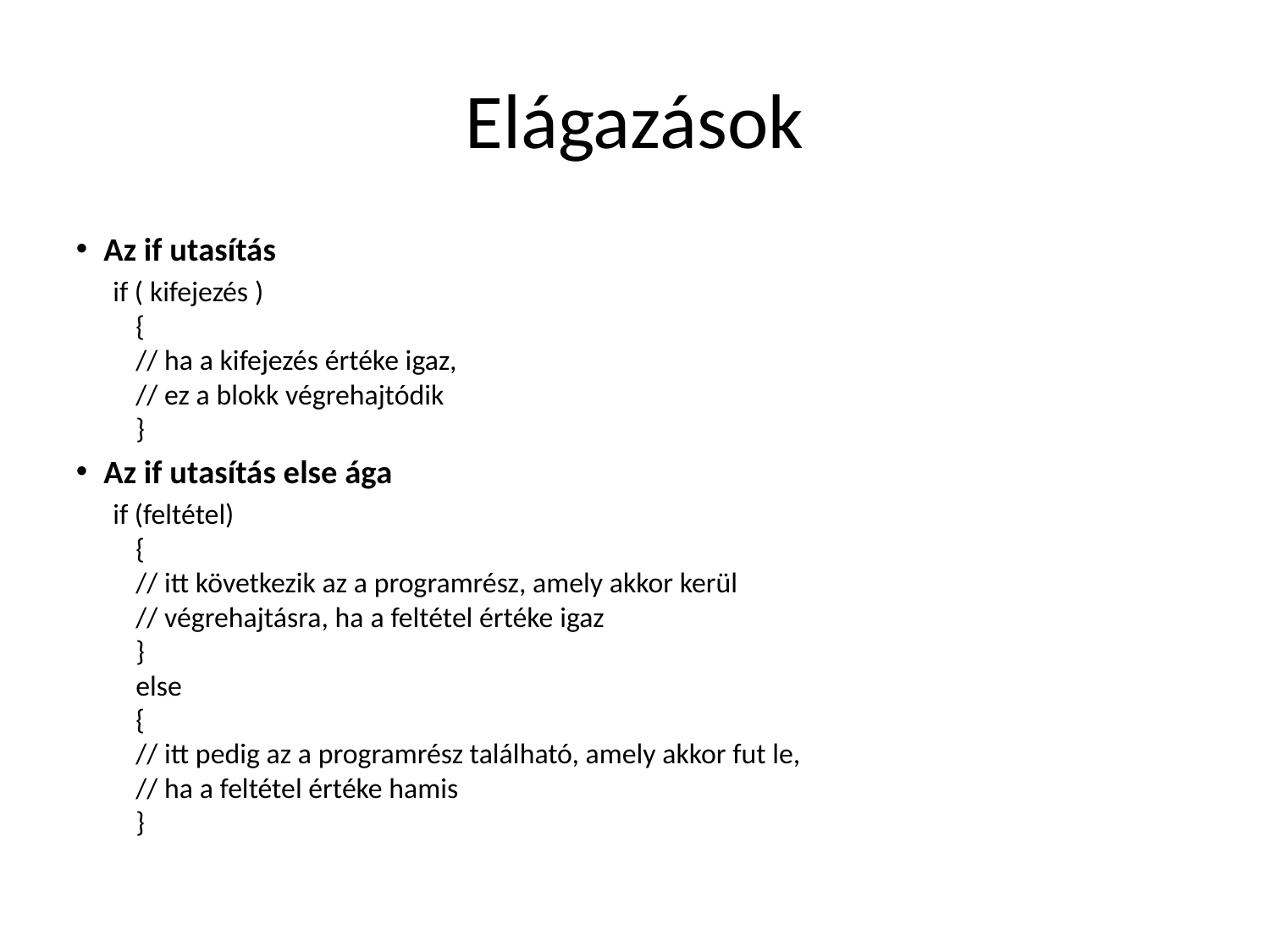

Elágazások
Az if utasítás
if ( kifejezés )
{
// ha a kifejezés értéke igaz,
// ez a blokk végrehajtódik
}
Az if utasítás else ága
if (feltétel)
{
// itt következik az a programrész, amely akkor kerül
// végrehajtásra, ha a feltétel értéke igaz
}
else
{
// itt pedig az a programrész található, amely akkor fut le,
// ha a feltétel értéke hamis
}